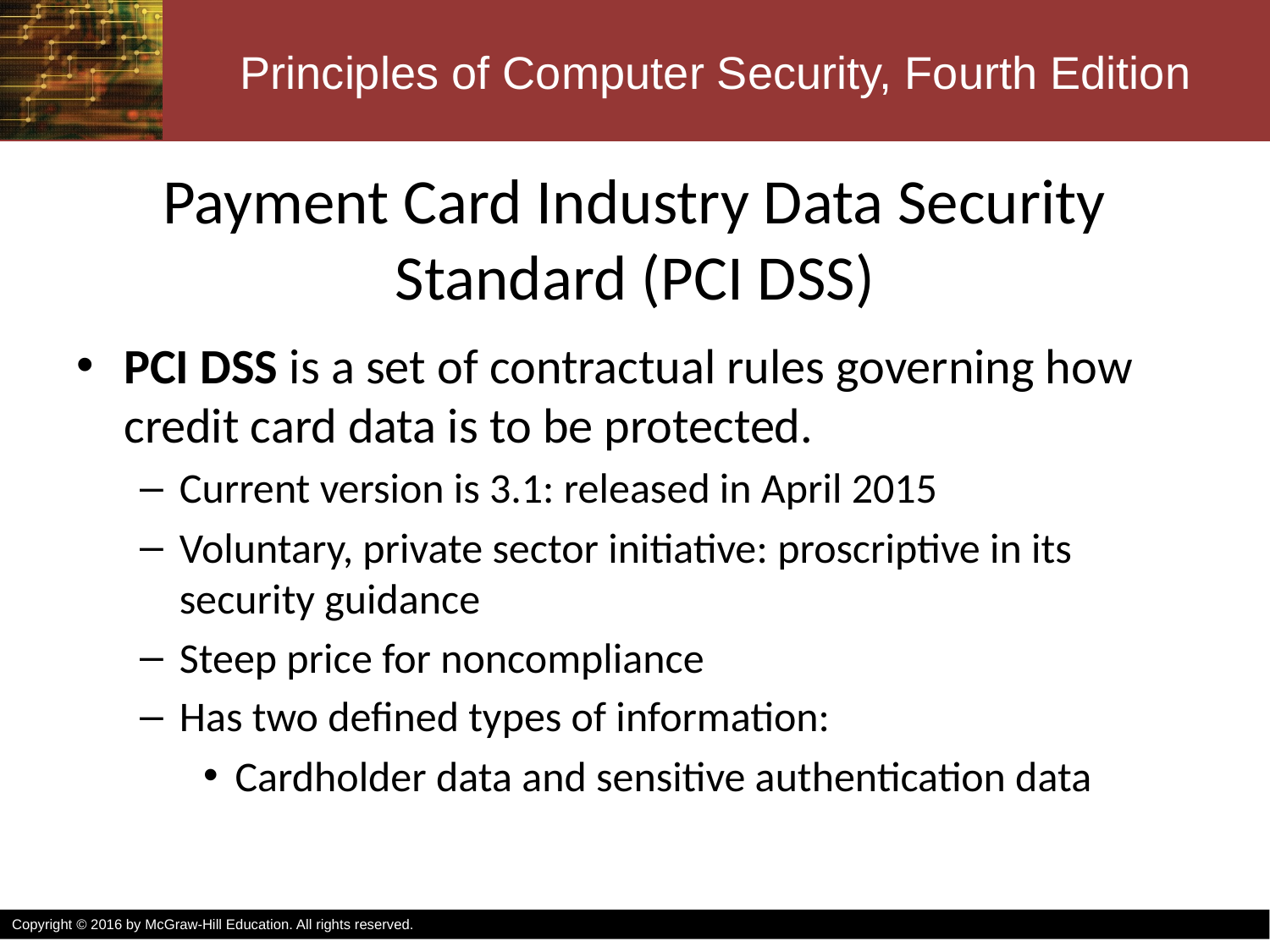

# Payment Card Industry Data Security Standard (PCI DSS)
PCI DSS is a set of contractual rules governing how credit card data is to be protected.
Current version is 3.1: released in April 2015
Voluntary, private sector initiative: proscriptive in its security guidance
Steep price for noncompliance
Has two defined types of information:
Cardholder data and sensitive authentication data